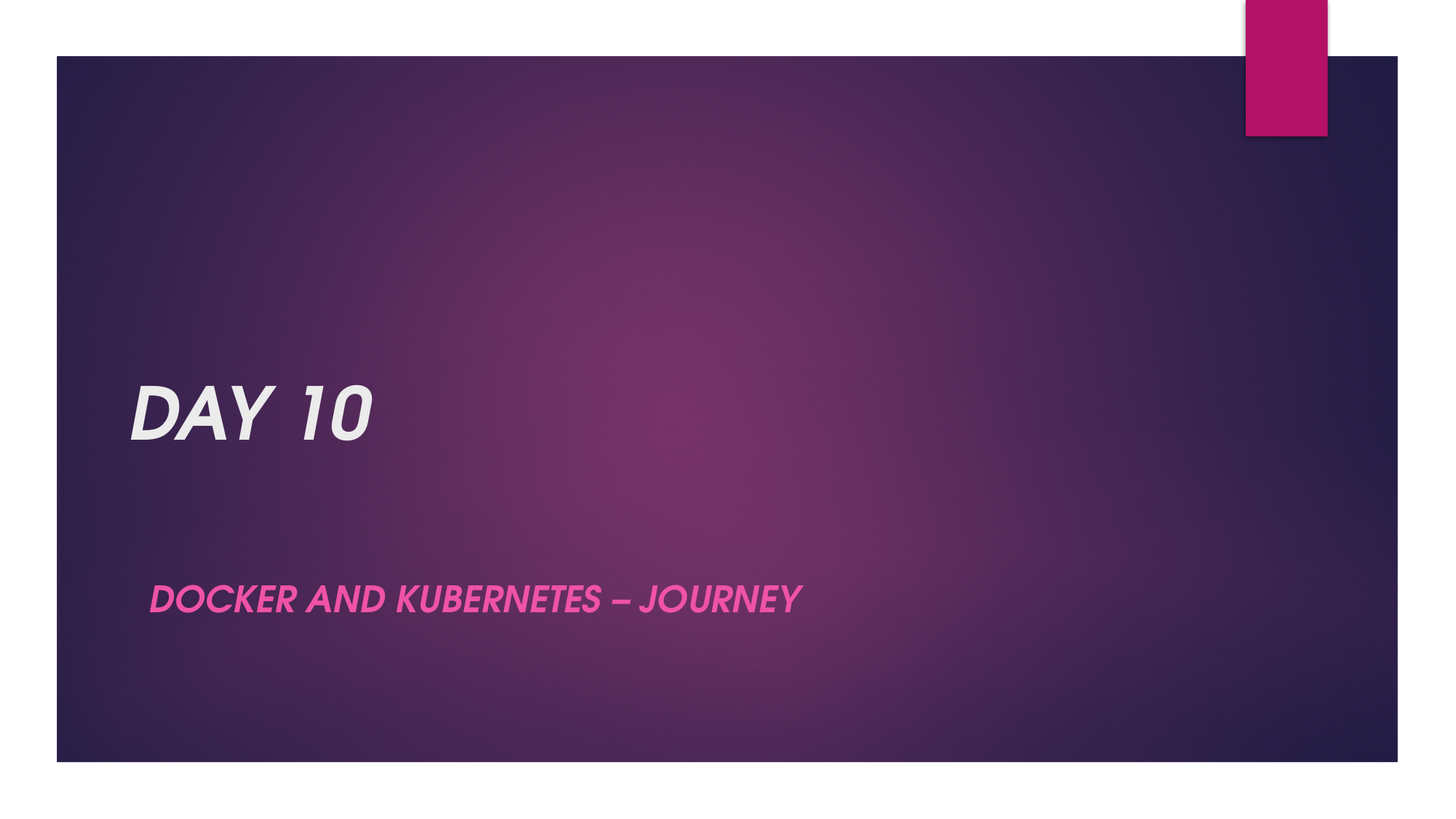

# DAY 10
docker and Kubernetes – Journey